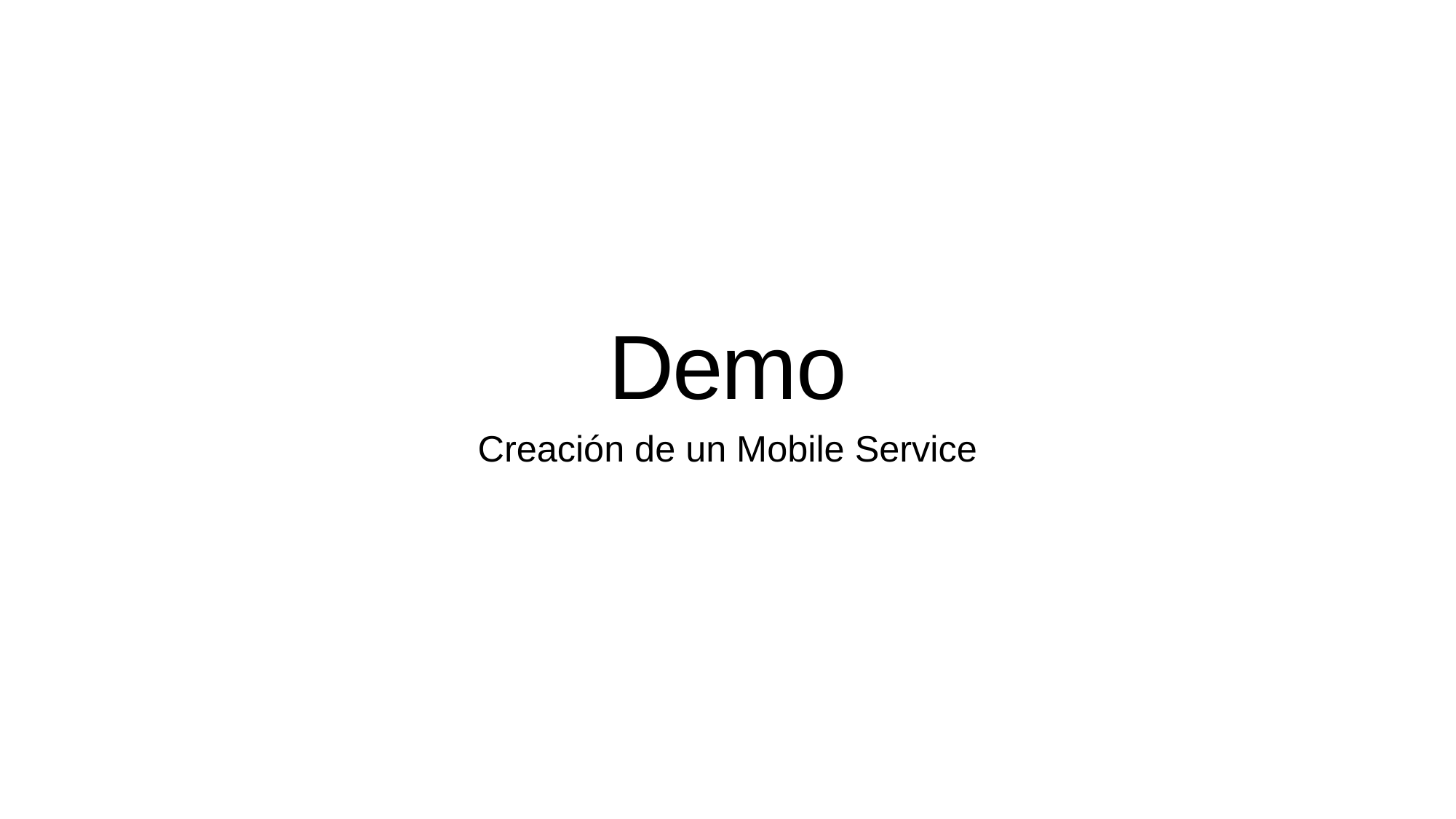

# Demo
Creación de un Mobile Service